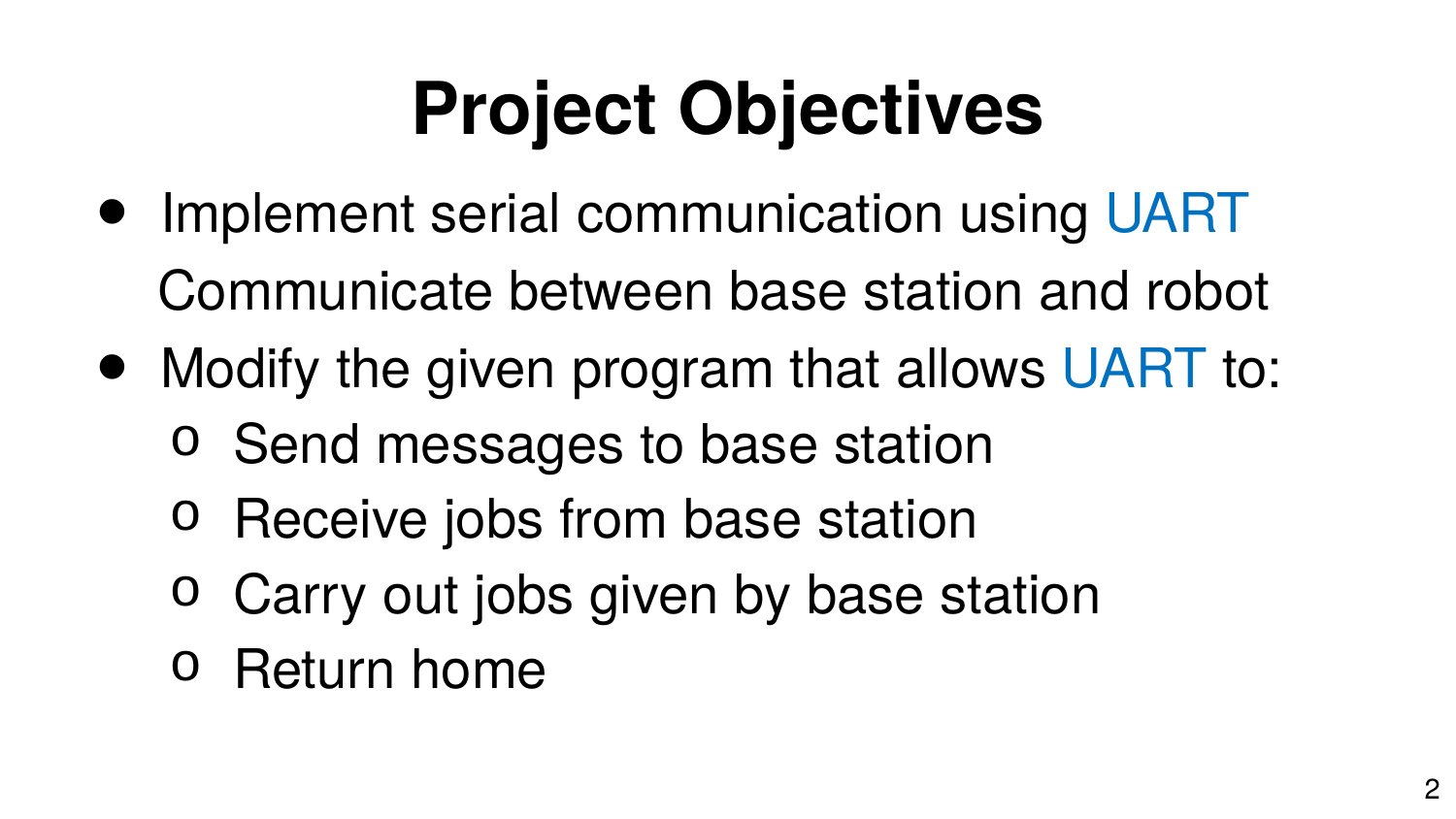

# Project Objectives
Implement serial communication using UART
    Communicate between base station and robot
Modify the given program that allows UART to:
Send messages to base station
Receive jobs from base station
Carry out jobs given by base station
Return home
2